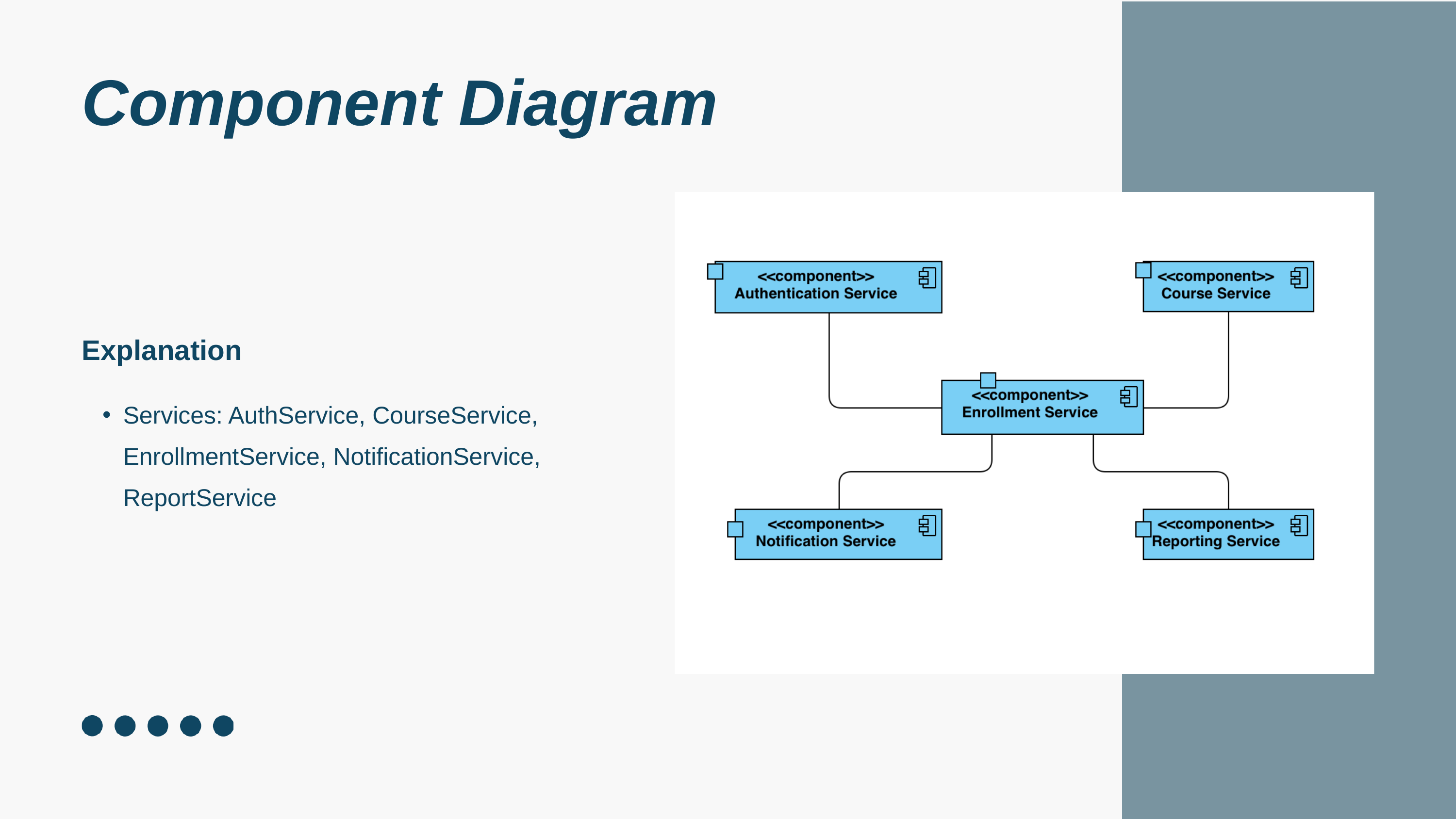

Component Diagram

Explanation
Services: AuthService, CourseService, EnrollmentService, NotificationService, ReportService